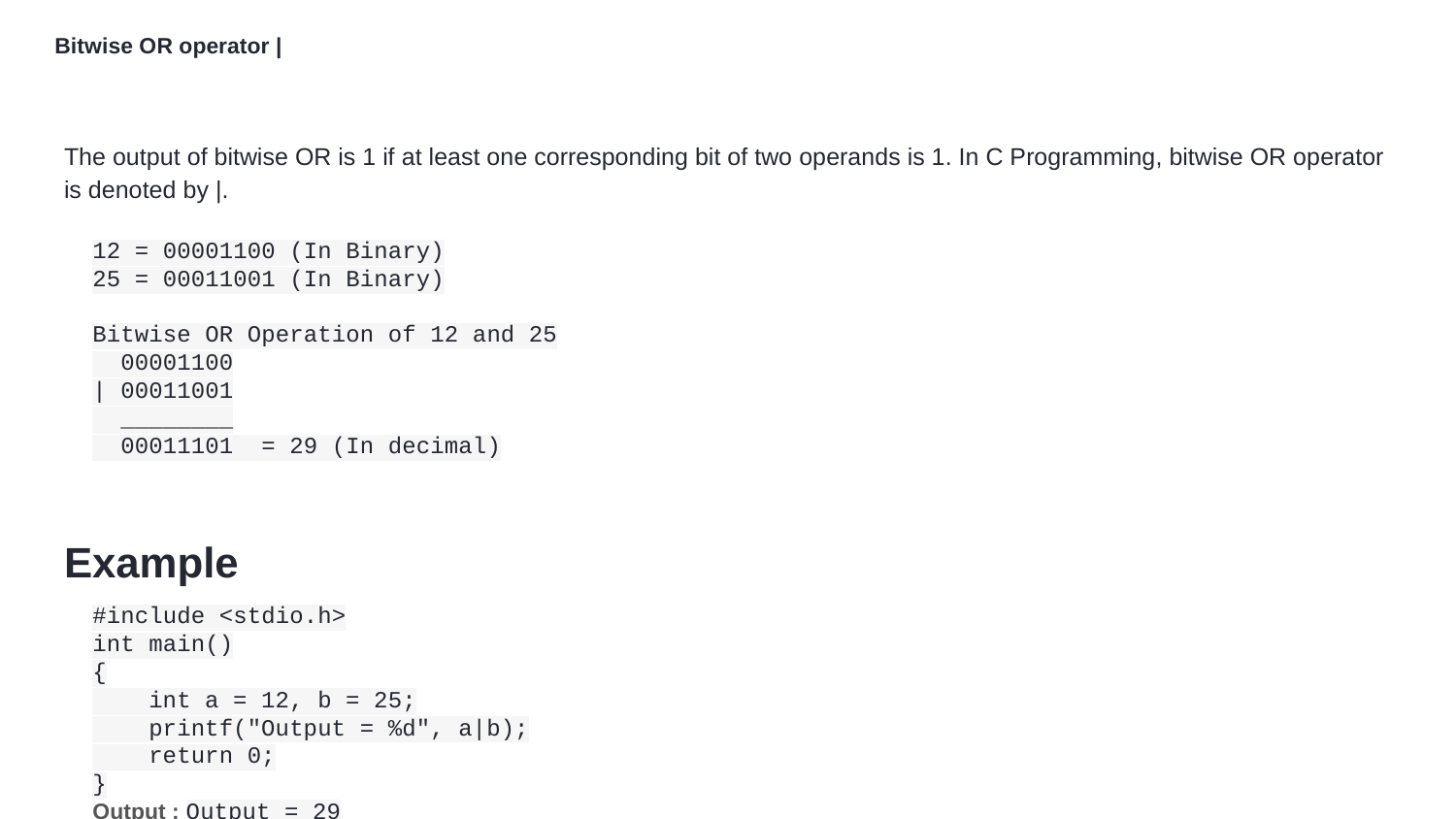

# Bitwise OR operator |

The output of bitwise OR is 1 if at least one corresponding bit of two operands is 1. In C Programming, bitwise OR operator is denoted by |.
12 = 00001100 (In Binary)
25 = 00011001 (In Binary)
Bitwise OR Operation of 12 and 25
  00001100
| 00011001
  ________
  00011101  = 29 (In decimal)
Example
#include <stdio.h>
int main()
{
    int a = 12, b = 25;
    printf("Output = %d", a|b);
    return 0;
}
Output : Output = 29